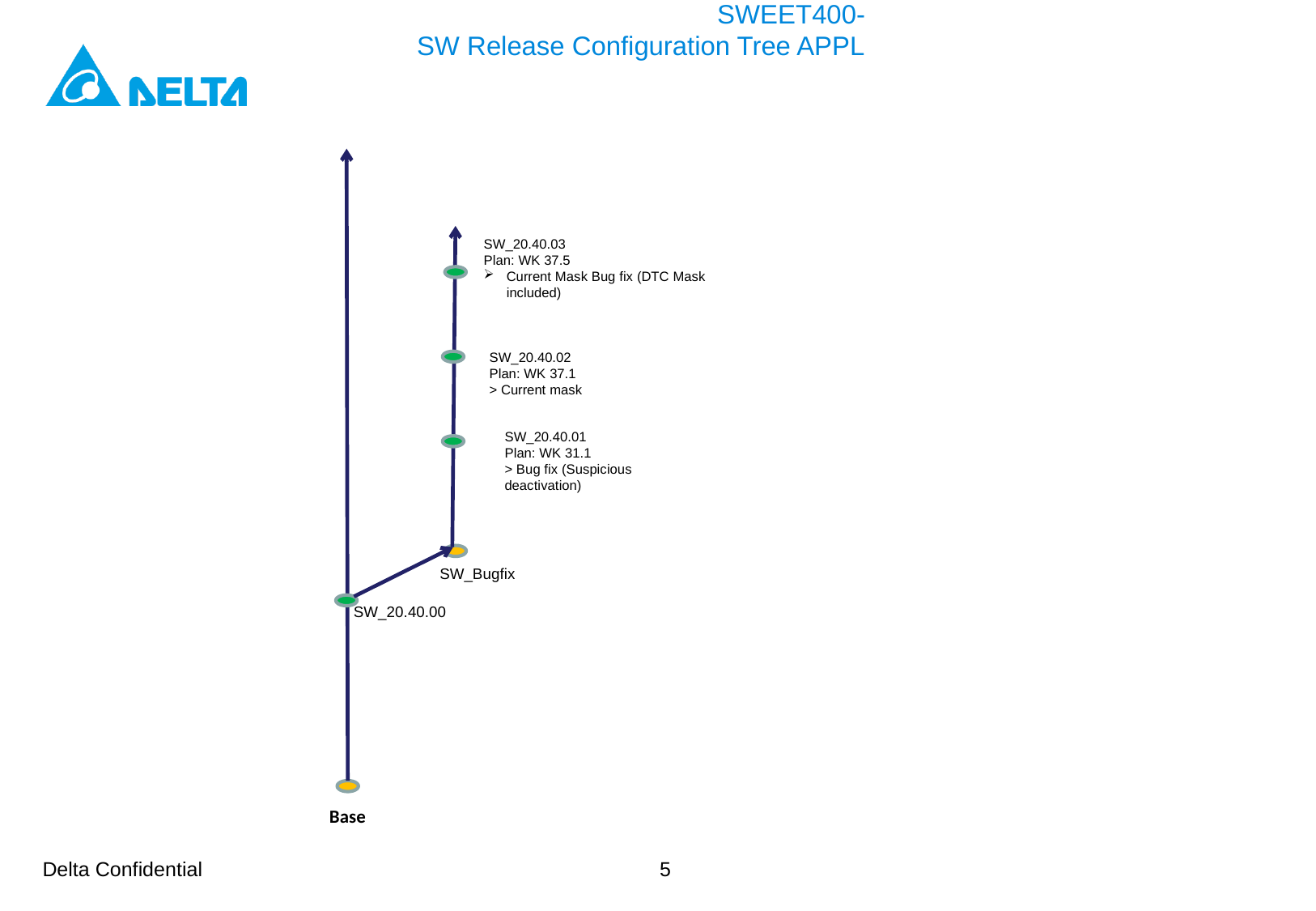

# SWEET400- SW Release Configuration Tree APPL
SW_20.40.03
Plan: WK 37.5
Current Mask Bug fix (DTC Mask included)

SW_20.40.02
Plan: WK 37.1
> Current mask

SW_20.40.01
Plan: WK 31.1
> Bug fix (Suspicious deactivation)

SW_Bugfix

SW_20.40.00

Base

5